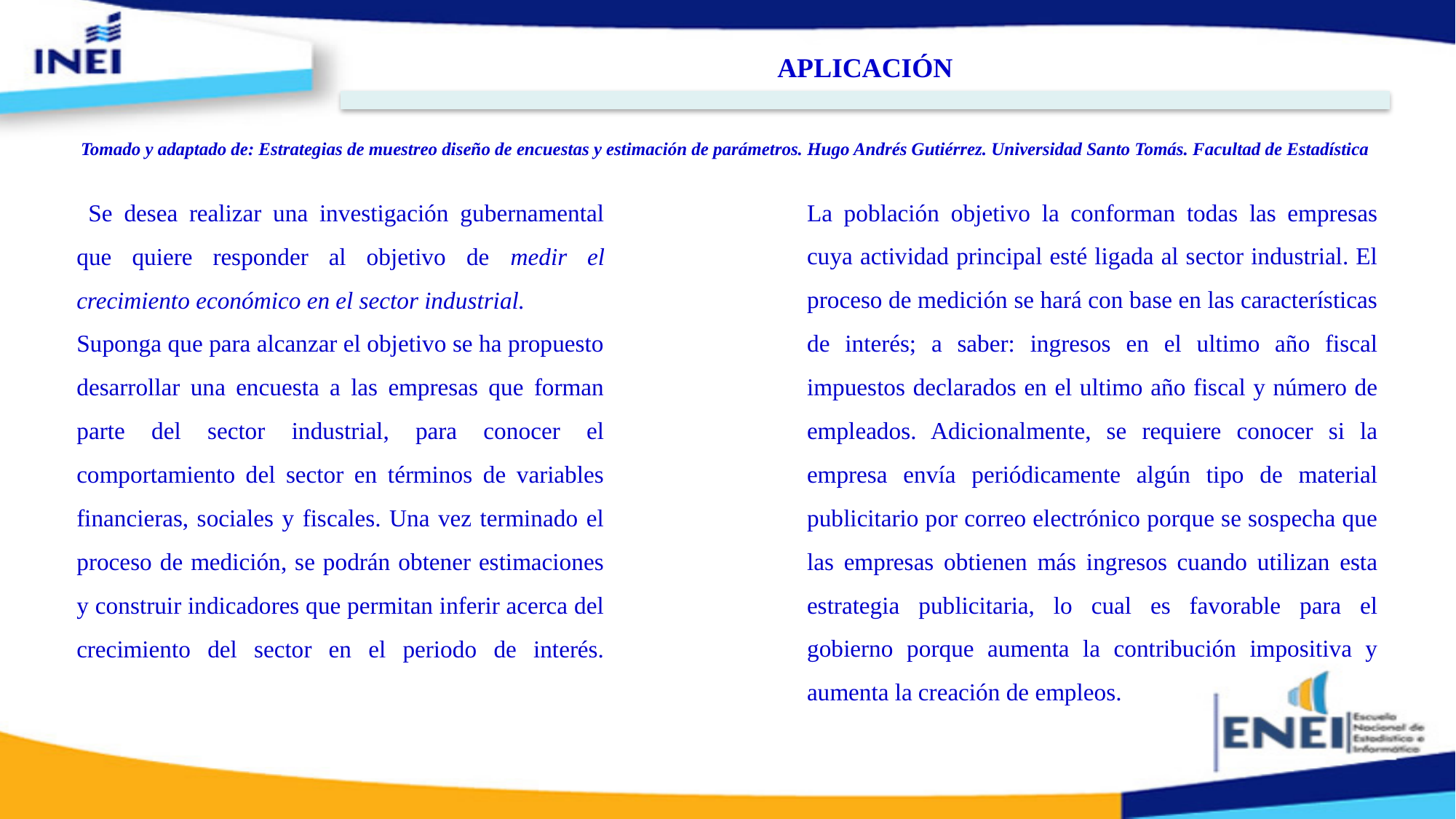

APLICACIÓN
Tomado y adaptado de: Estrategias de muestreo diseño de encuestas y estimación de parámetros. Hugo Andrés Gutiérrez. Universidad Santo Tomás. Facultad de Estadística
 Se desea realizar una investigación gubernamental que quiere responder al objetivo de medir el crecimiento económico en el sector industrial.
Suponga que para alcanzar el objetivo se ha propuesto desarrollar una encuesta a las empresas que forman parte del sector industrial, para conocer el comportamiento del sector en términos de variables financieras, sociales y fiscales. Una vez terminado el proceso de medición, se podrán obtener estimaciones y construir indicadores que permitan inferir acerca del crecimiento del sector en el periodo de interés.

La población objetivo la conforman todas las empresas cuya actividad principal esté ligada al sector industrial. El proceso de medición se hará con base en las características de interés; a saber: ingresos en el ultimo año fiscal impuestos declarados en el ultimo año fiscal y número de empleados. Adicionalmente, se requiere conocer si la empresa envía periódicamente algún tipo de material publicitario por correo electrónico porque se sospecha que las empresas obtienen más ingresos cuando utilizan esta estrategia publicitaria, lo cual es favorable para el gobierno porque aumenta la contribución impositiva y aumenta la creación de empleos.